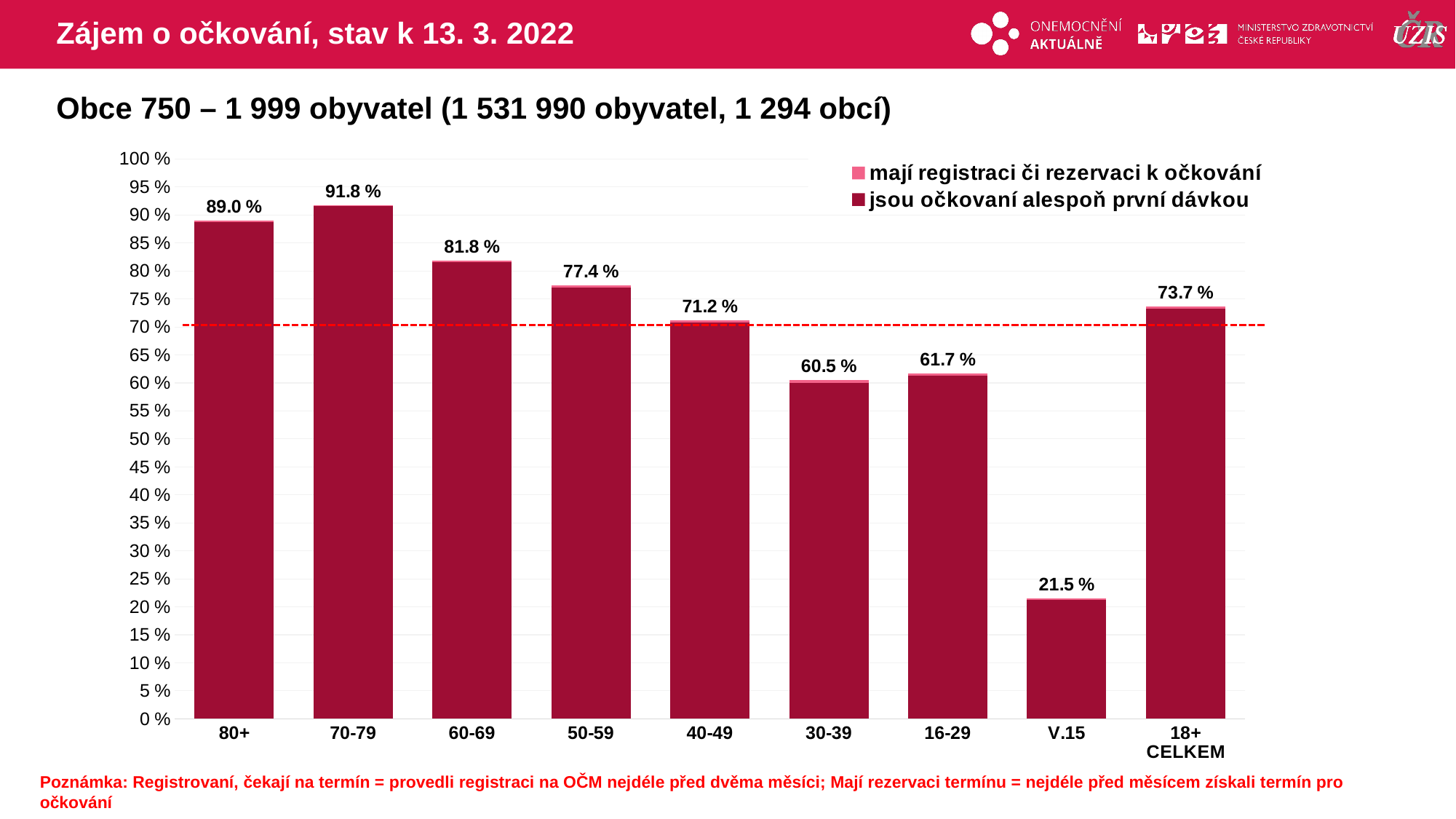

# Zájem o očkování, stav k 13. 3. 2022
Obce 750 – 1 999 obyvatel (1 531 990 obyvatel, 1 294 obcí)

### Chart

| Category | mají registraci či rezervaci k očkování | jsou očkovaní alespoň první dávkou |
|---|---|---|
| 80+ | 89.020201121295 | 88.714069591527 |
| 70-79 | 91.753993176014 | 91.530818806732 |
| 60-69 | 81.836093935219 | 81.63051719903 |
| 50-59 | 77.375933844862 | 77.082764686258 |
| 40-49 | 71.155747417039 | 70.844056360988 |
| 30-39 | 60.48369387526 | 60.011809313742 |
| 16-29 | 61.687426088453 | 61.242937341132 |
| V.15 | 21.478612344593 | 21.21749439184 |
| 18+ CELKEM | 73.657259768859 | 73.312703834849 |
Poznámka: Registrovaní, čekají na termín = provedli registraci na OČM nejdéle před dvěma měsíci; Mají rezervaci termínu = nejdéle před měsícem získali termín pro očkování